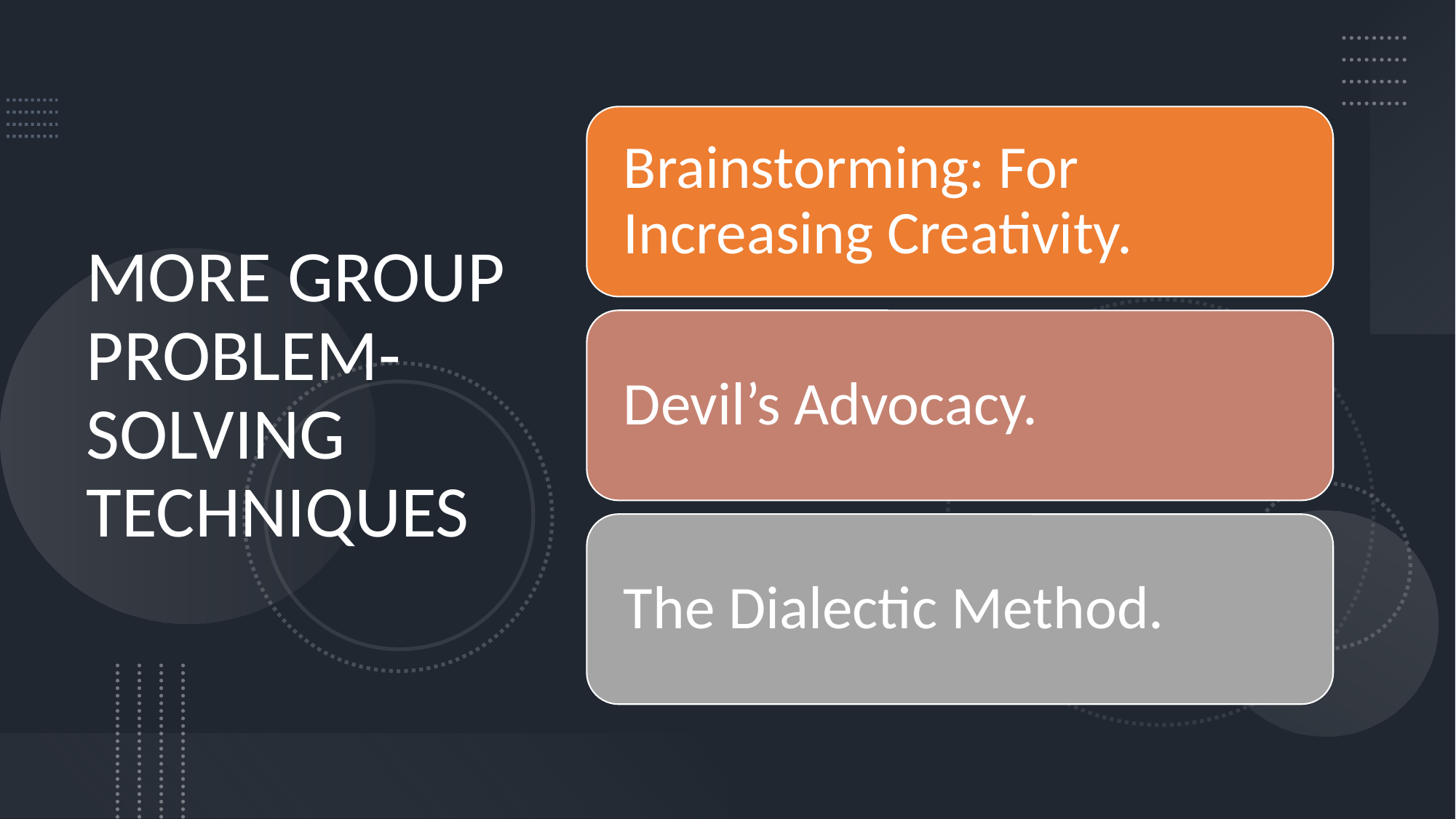

# More Group Problem-Solving Techniques
Brainstorming: For Increasing Creativity.
Devil’s Advocacy.
The Dialectic Method.